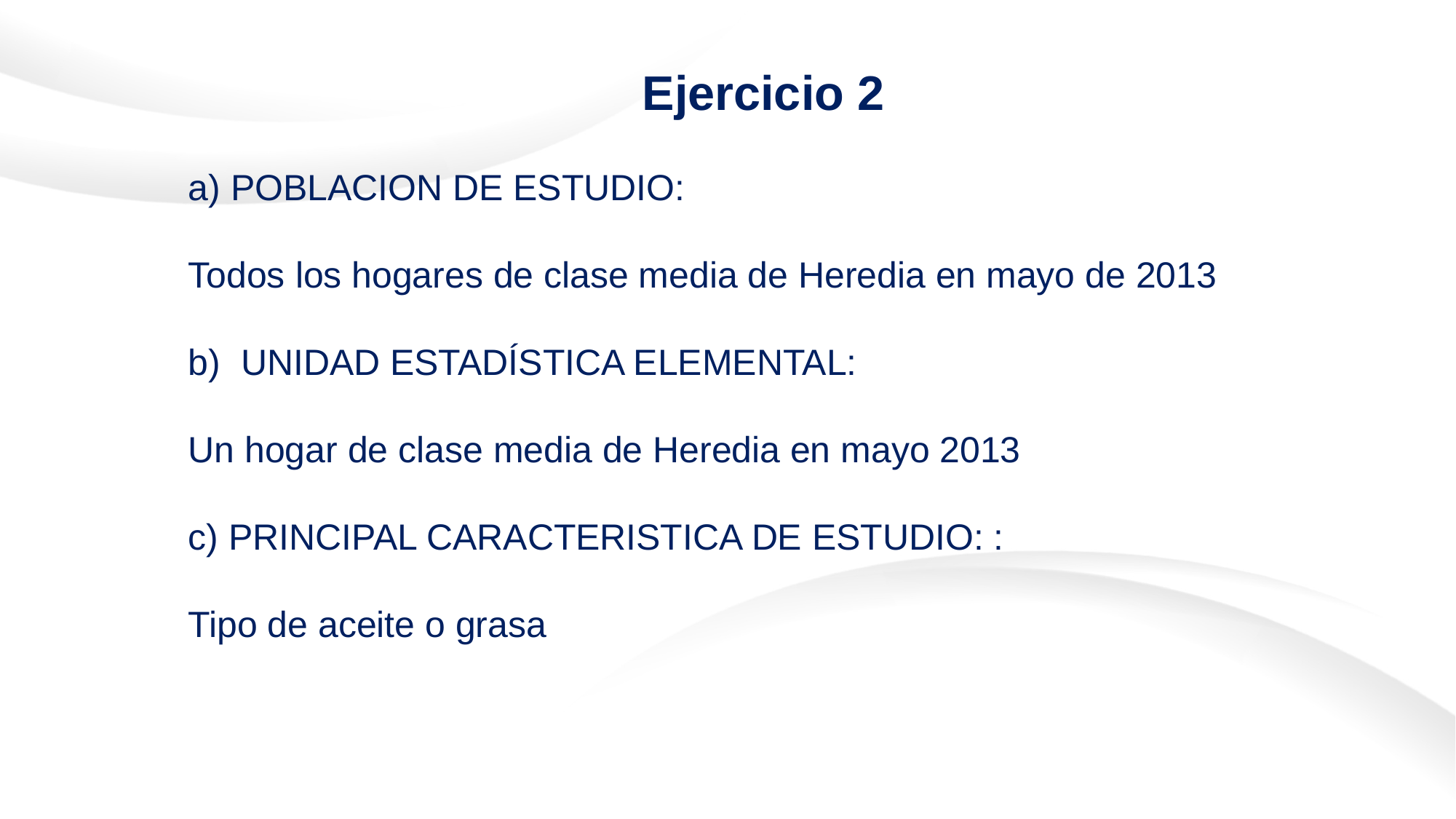

# Ejercicio 2
a) POBLACION DE ESTUDIO:

Todos los hogares de clase media de Heredia en mayo de 2013

b)  UNIDAD ESTADÍSTICA ELEMENTAL:

Un hogar de clase media de Heredia en mayo 2013

c) PRINCIPAL CARACTERISTICA DE ESTUDIO: :

Tipo de aceite o grasa